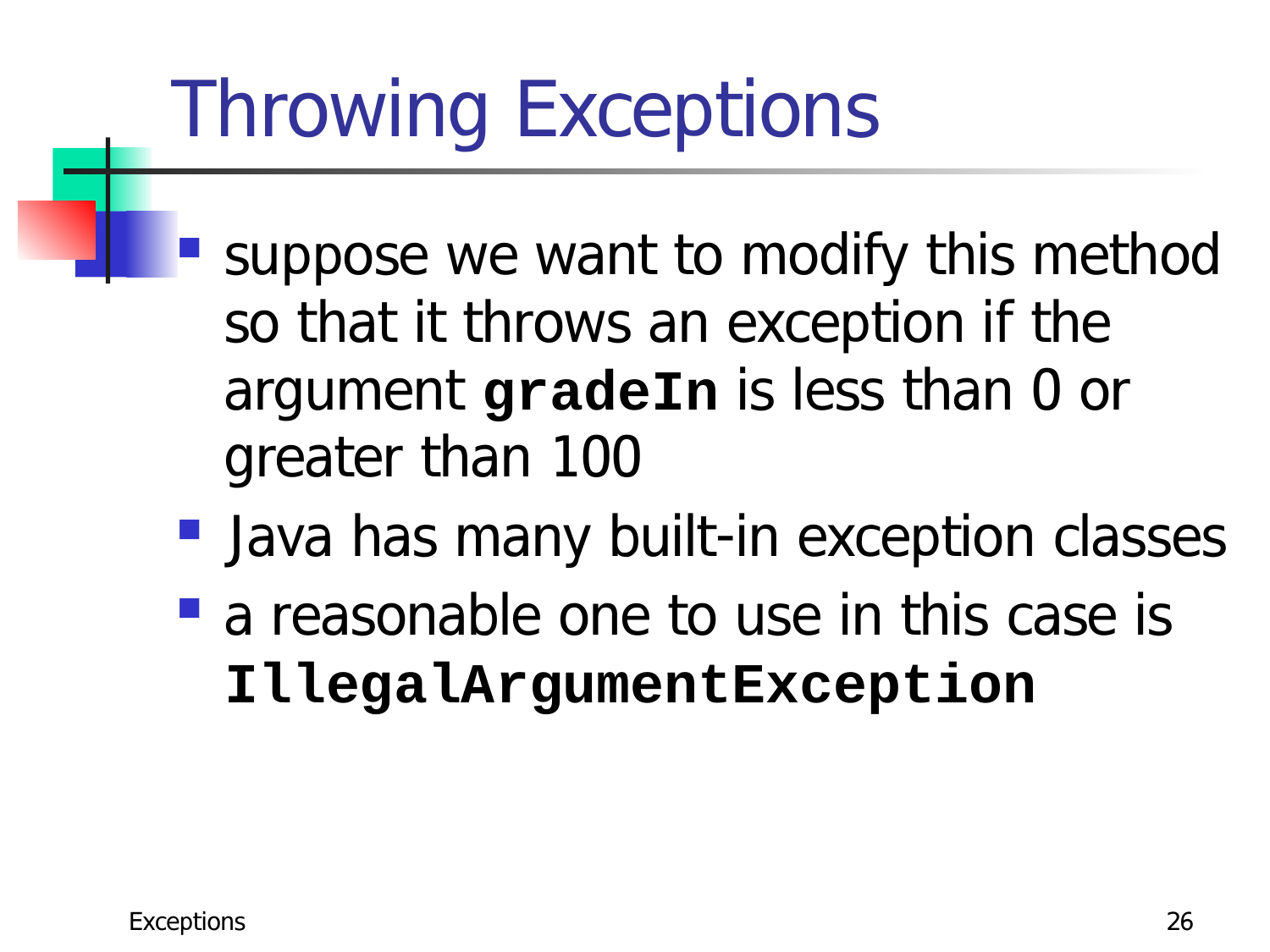

# Throwing Exceptions
suppose we want to modify this method so that it throws an exception if the argument gradeIn is less than 0 or greater than 100
Java has many built-in exception classes
a reasonable one to use in this case is IllegalArgumentException
Exceptions
26